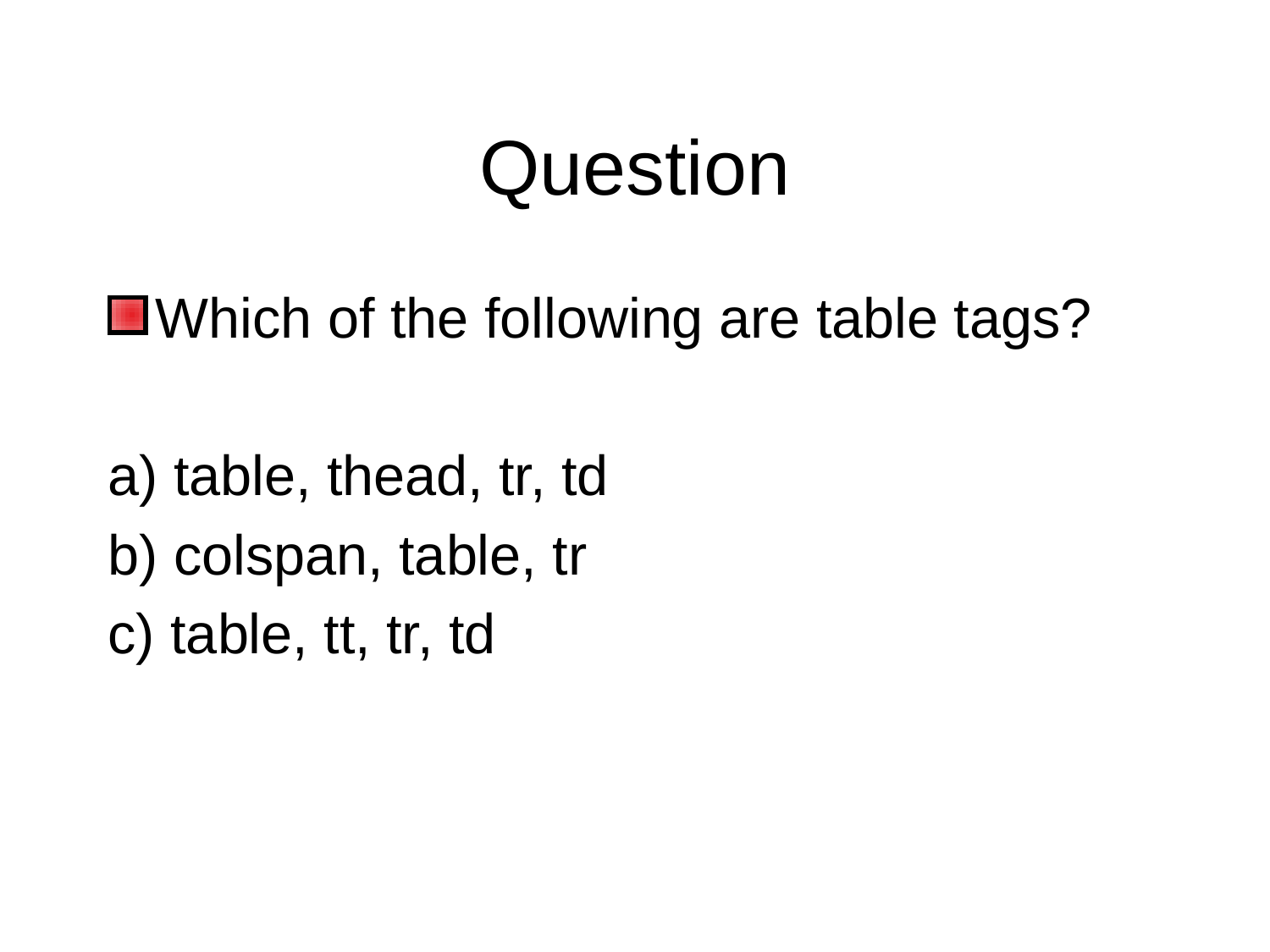

# Question
Which of the following are table tags?

a) table, thead, tr, td
b) colspan, table, tr
c) table, tt, tr, td